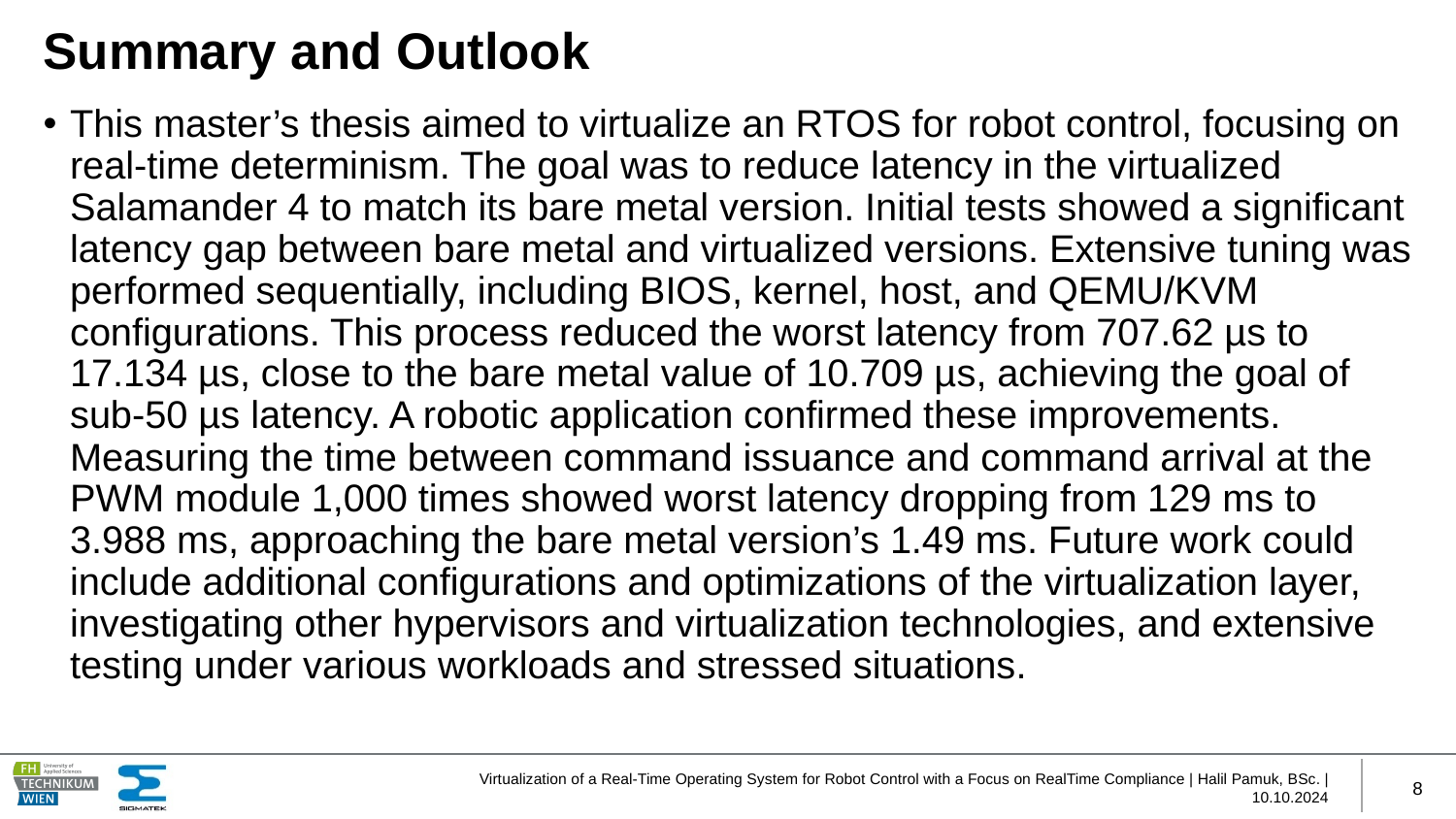

# Summary and Outlook
This master’s thesis aimed to virtualize an RTOS for robot control, focusing on real-time determinism. The goal was to reduce latency in the virtualized Salamander 4 to match its bare metal version. Initial tests showed a significant latency gap between bare metal and virtualized versions. Extensive tuning was performed sequentially, including BIOS, kernel, host, and QEMU/KVM configurations. This process reduced the worst latency from 707.62 µs to 17.134 µs, close to the bare metal value of 10.709 µs, achieving the goal of sub-50 µs latency. A robotic application confirmed these improvements. Measuring the time between command issuance and command arrival at the PWM module 1,000 times showed worst latency dropping from 129 ms to 3.988 ms, approaching the bare metal version’s 1.49 ms. Future work could include additional configurations and optimizations of the virtualization layer, investigating other hypervisors and virtualization technologies, and extensive testing under various workloads and stressed situations.
Virtualization of a Real-Time Operating System for Robot Control with a Focus on RealTime Compliance | Halil Pamuk, BSc. | 10.10.2024
8